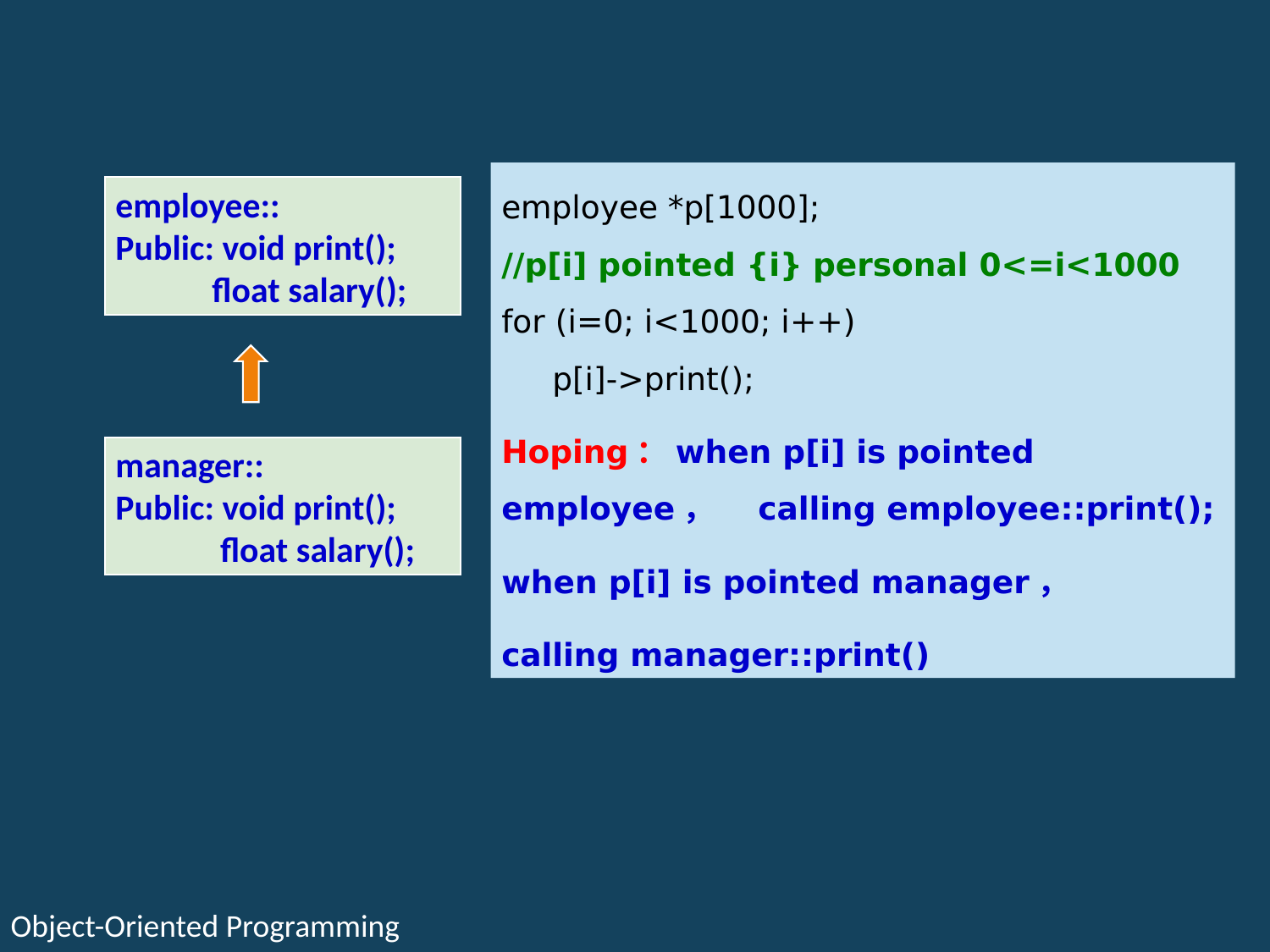

employee *p[1000];
//p[i] pointed {i} personal 0<=i<1000
for (i=0; i<1000; i++)
     p[i]->print();
Hoping：when p[i] is pointed employee，     calling employee::print();
when p[i] is pointed manager，
calling manager::print()
employee::
Public: void print();
            float salary();

manager::
Public: void print();
             float salary();
Object-Oriented Programming